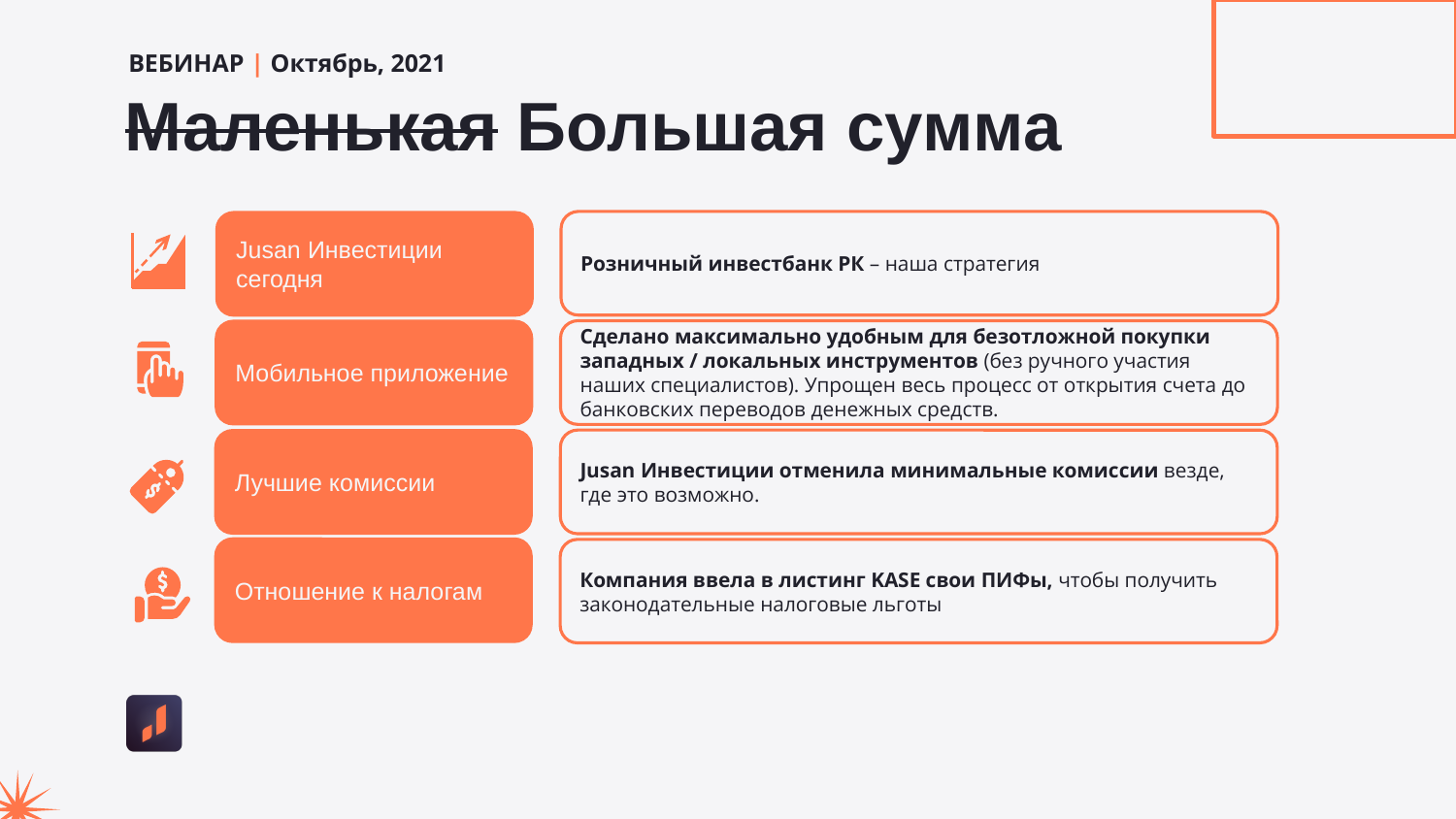

ВЕБИНАР | Октябрь, 2021
Маленькая Большая сумма
# о
Розничный инвестбанк РК – наша стратегия
Jusan Инвестиции сегодня

Мобильное приложение
Сделано максимально удобным для безотложной покупки западных / локальных инструментов (без ручного участия наших специалистов). Упрощен весь процесс от открытия счета до банковских переводов денежных средств.

Лучшие комиссии
Jusan Инвестиции отменила минимальные комиссии везде, где это возможно.

Отношение к налогам
Компания ввела в листинг KASE свои ПИФы, чтобы получить законодательные налоговые льготы